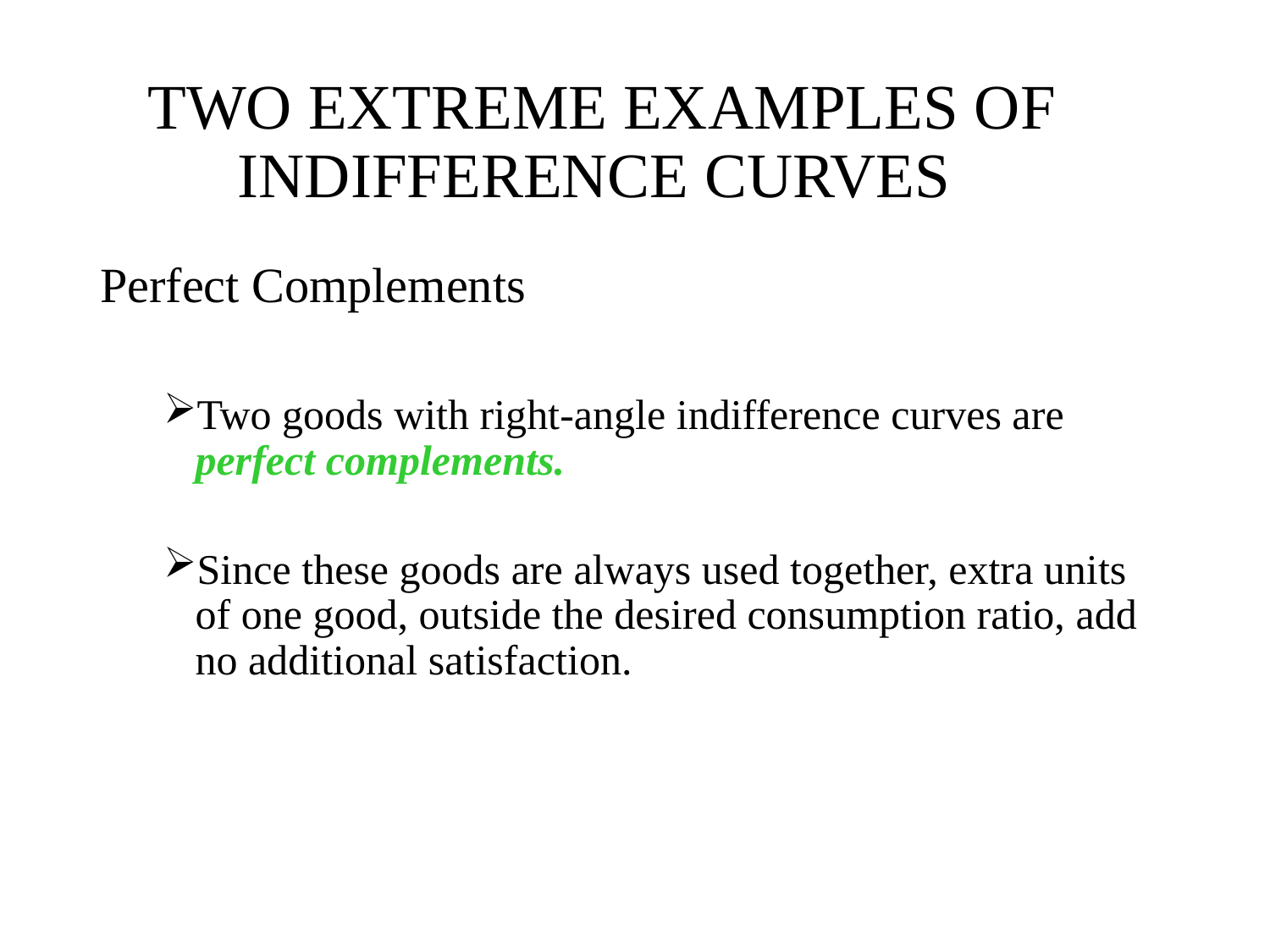

# TWO EXTREME EXAMPLES OF INDIFFERENCE CURVES
Perfect Complements

Two goods with right-angle indifference curves are perfect complements.

Since these goods are always used together, extra units of one good, outside the desired consumption ratio, add no additional satisfaction.